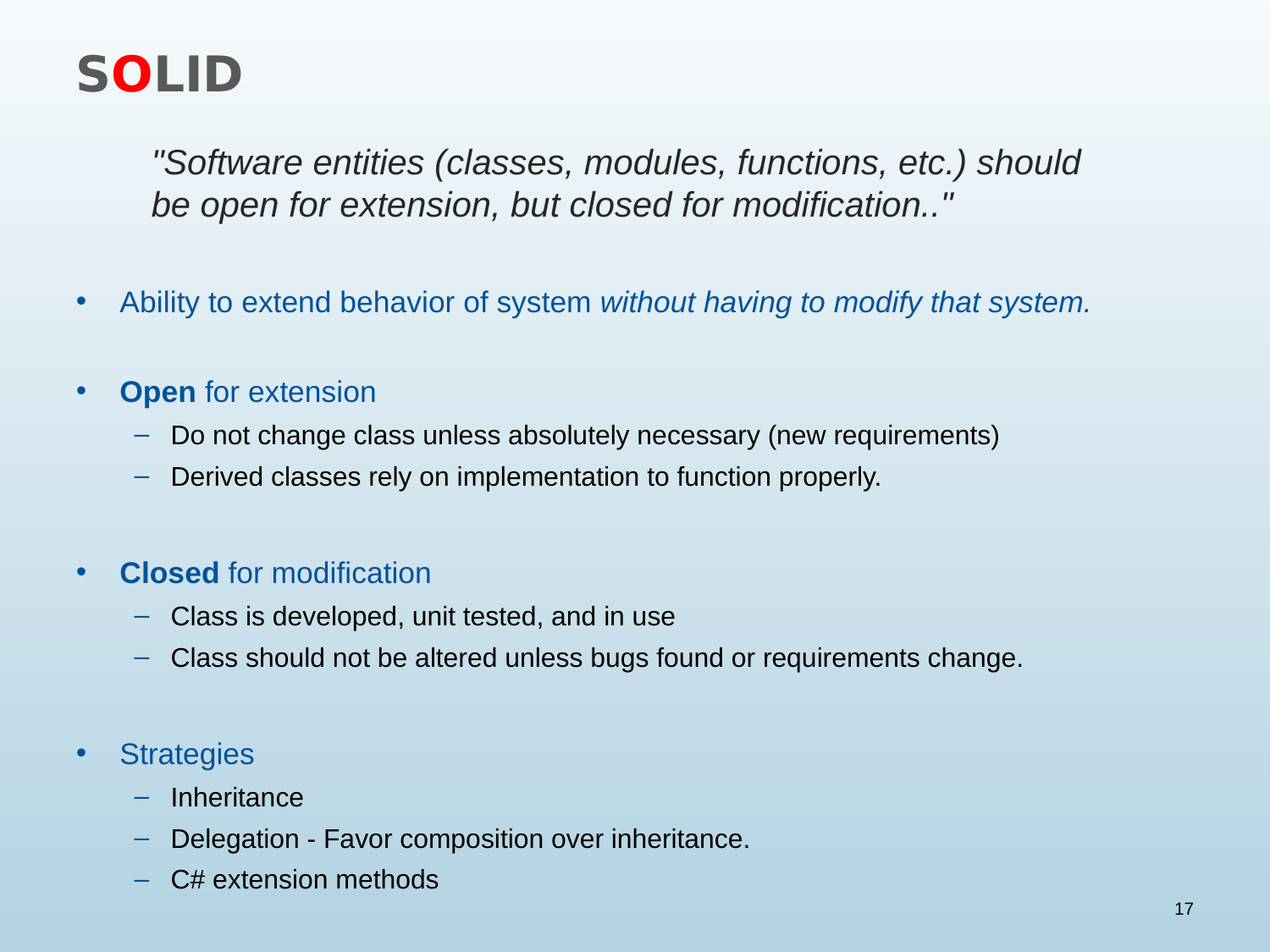

# SOLID
"Software entities (classes, modules, functions, etc.) should be open for extension, but closed for modification.."
Ability to extend behavior of system without having to modify that system.

Open for extension
Do not change class unless absolutely necessary (new requirements)
Derived classes rely on implementation to function properly.

Closed for modification
Class is developed, unit tested, and in use
Class should not be altered unless bugs found or requirements change.

Strategies
Inheritance
Delegation - Favor composition over inheritance.
C# extension methods